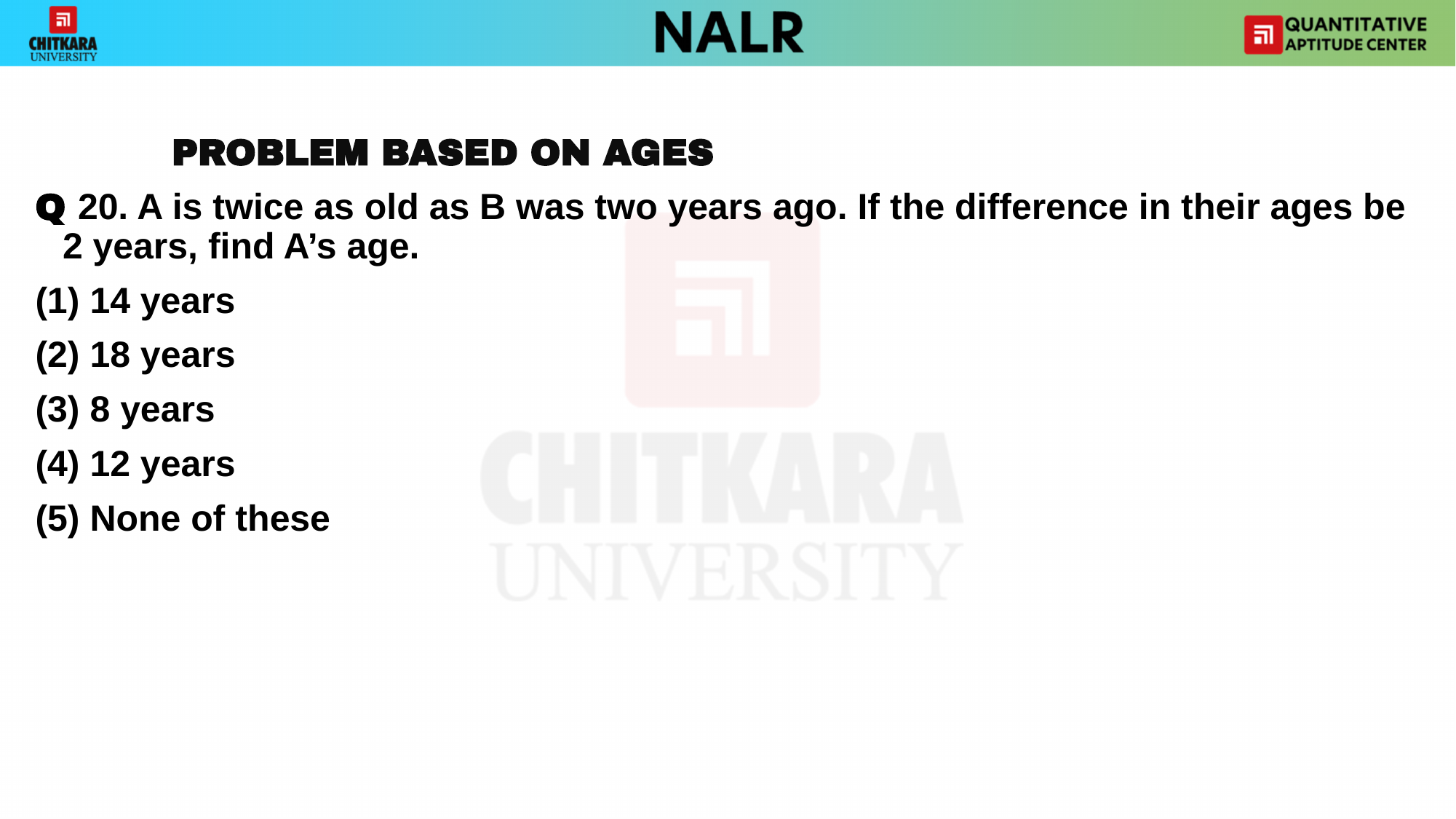

#
		PROBLEM BASED ON AGES
Q 20. A is twice as old as B was two years ago. If the difference in their ages be 2 years, find A’s age.
14 years
(2) 18 years
(3) 8 years
(4) 12 years
(5) None of these